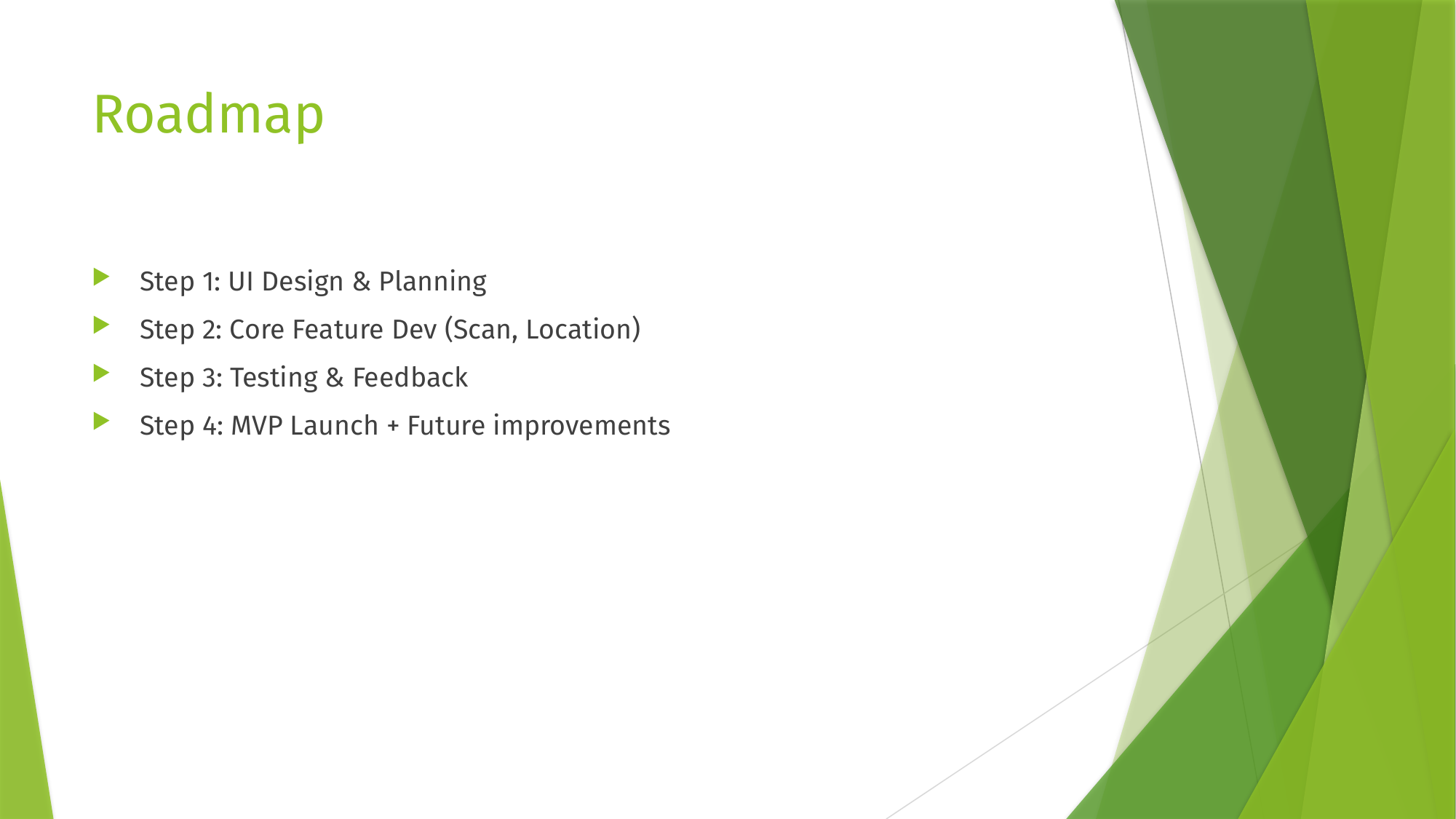

# Roadmap
 Step 1: UI Design & Planning
 Step 2: Core Feature Dev (Scan, Location)
 Step 3: Testing & Feedback
 Step 4: MVP Launch + Future improvements